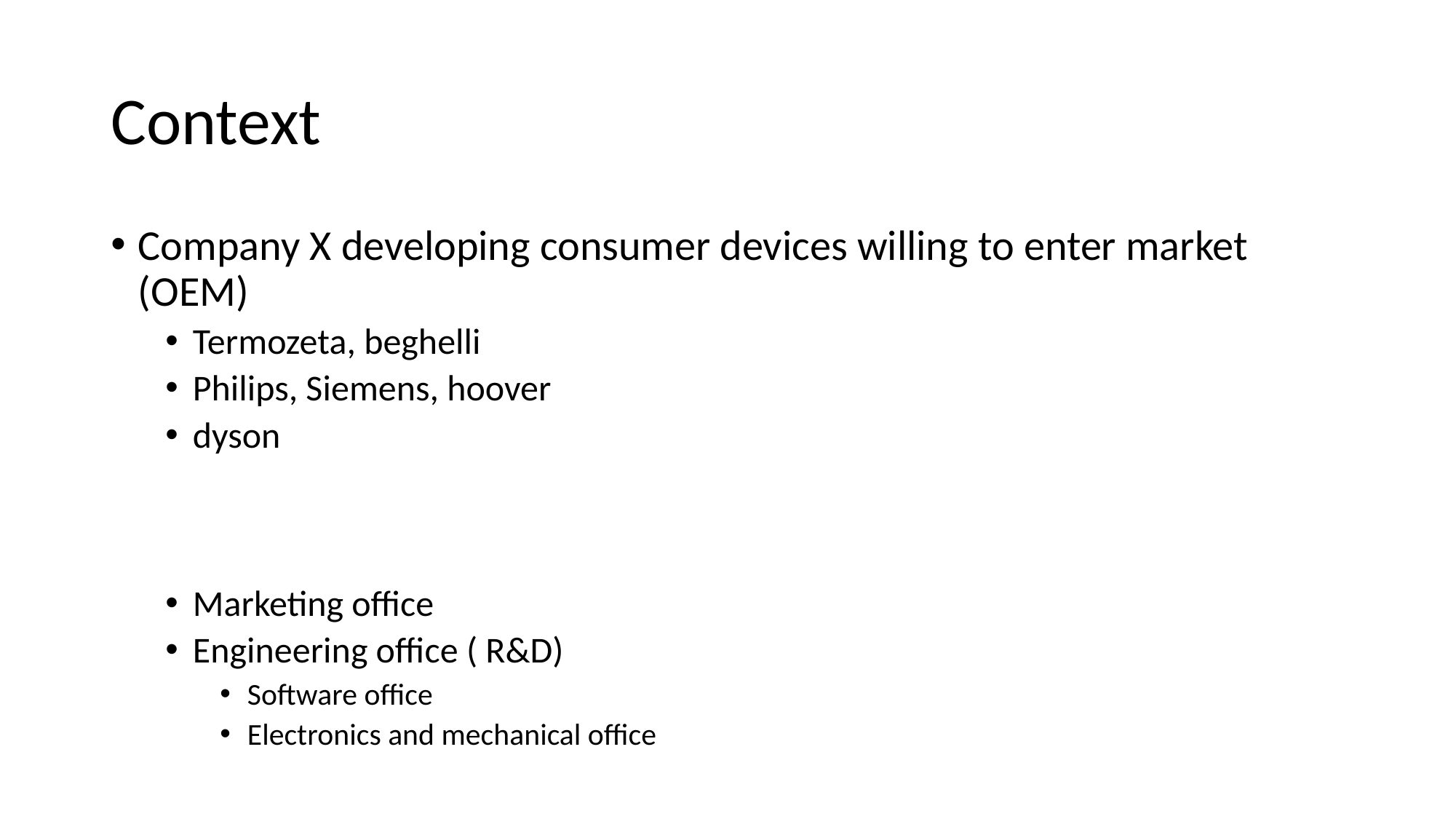

# Context
Company X developing consumer devices willing to enter market (OEM)
Termozeta, beghelli
Philips, Siemens, hoover
dyson

Marketing office
Engineering office ( R&D)
Software office
Electronics and mechanical office